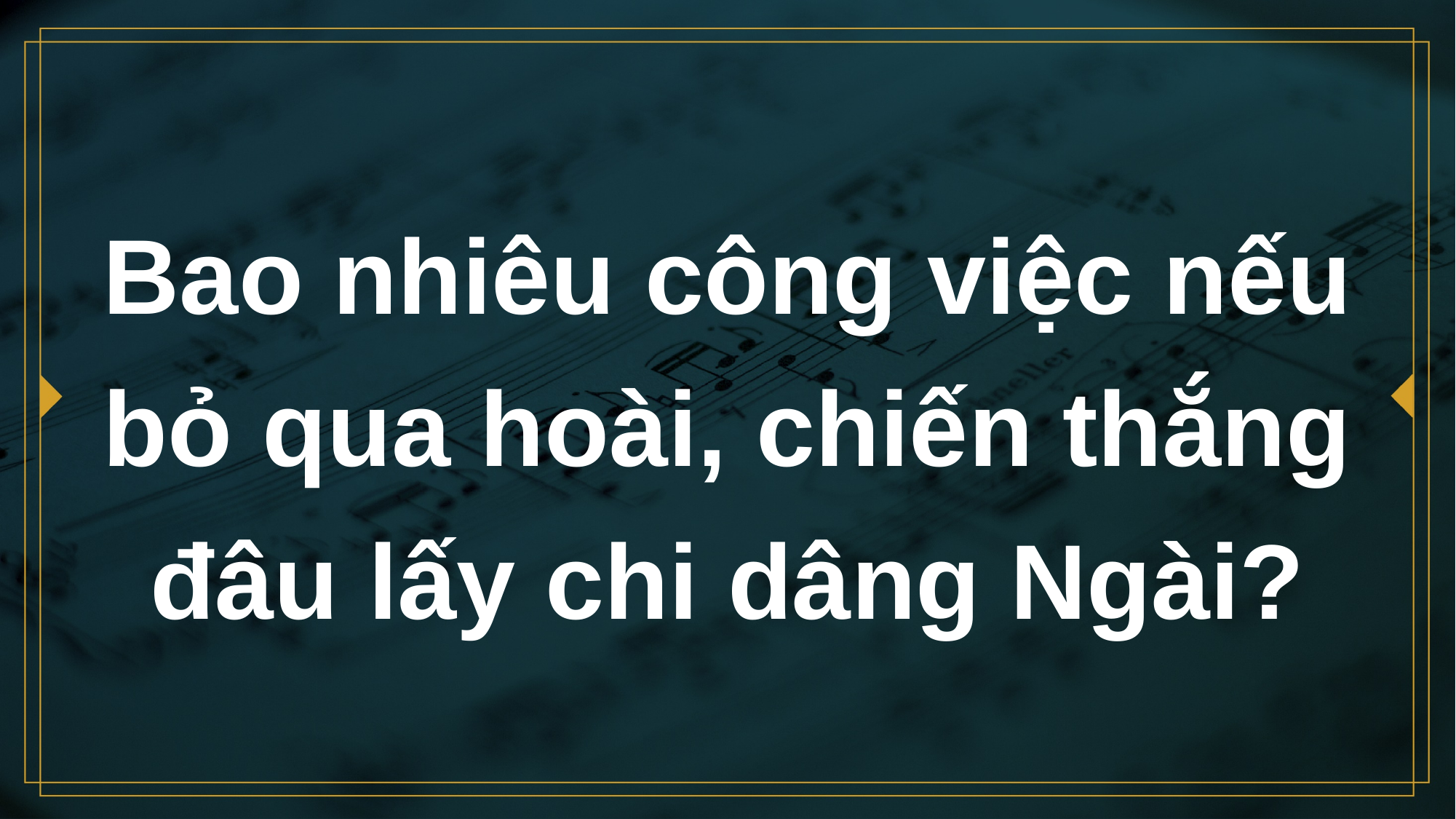

# Bao nhiêu công việc nếu bỏ qua hoài, chiến thắng đâu lấy chi dâng Ngài?